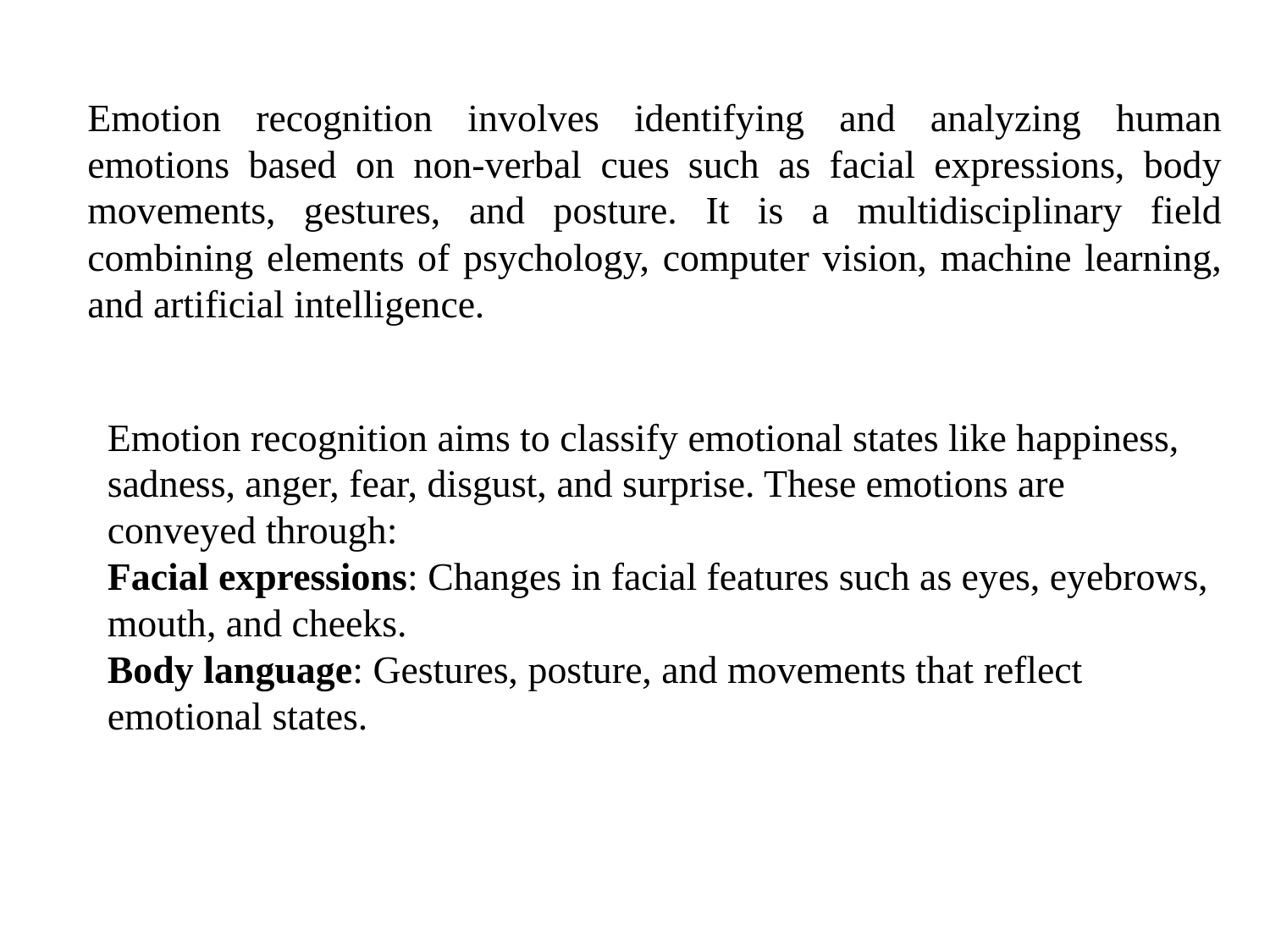

Emotion recognition involves identifying and analyzing human emotions based on non-verbal cues such as facial expressions, body movements, gestures, and posture. It is a multidisciplinary field combining elements of psychology, computer vision, machine learning, and artificial intelligence.
Emotion recognition aims to classify emotional states like happiness, sadness, anger, fear, disgust, and surprise. These emotions are conveyed through:
Facial expressions: Changes in facial features such as eyes, eyebrows, mouth, and cheeks.
Body language: Gestures, posture, and movements that reflect emotional states.